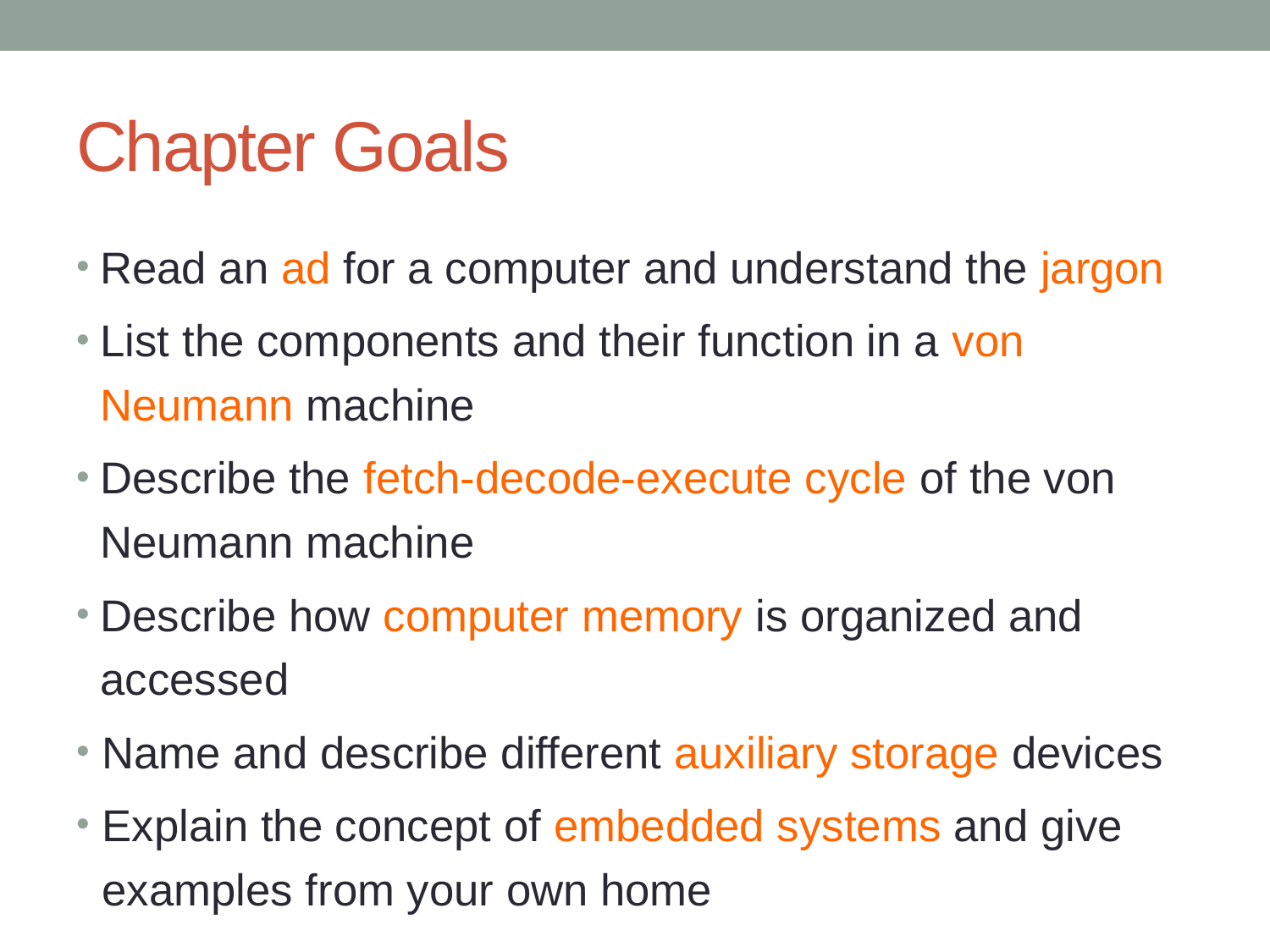

# Chapter Goals
Read an ad for a computer and understand the jargon
List the components and their function in a von Neumann machine
Describe the fetch-decode-execute cycle of the von Neumann machine
Describe how computer memory is organized and accessed
Name and describe different auxiliary storage devices
Explain the concept of embedded systems and give examples from your own home